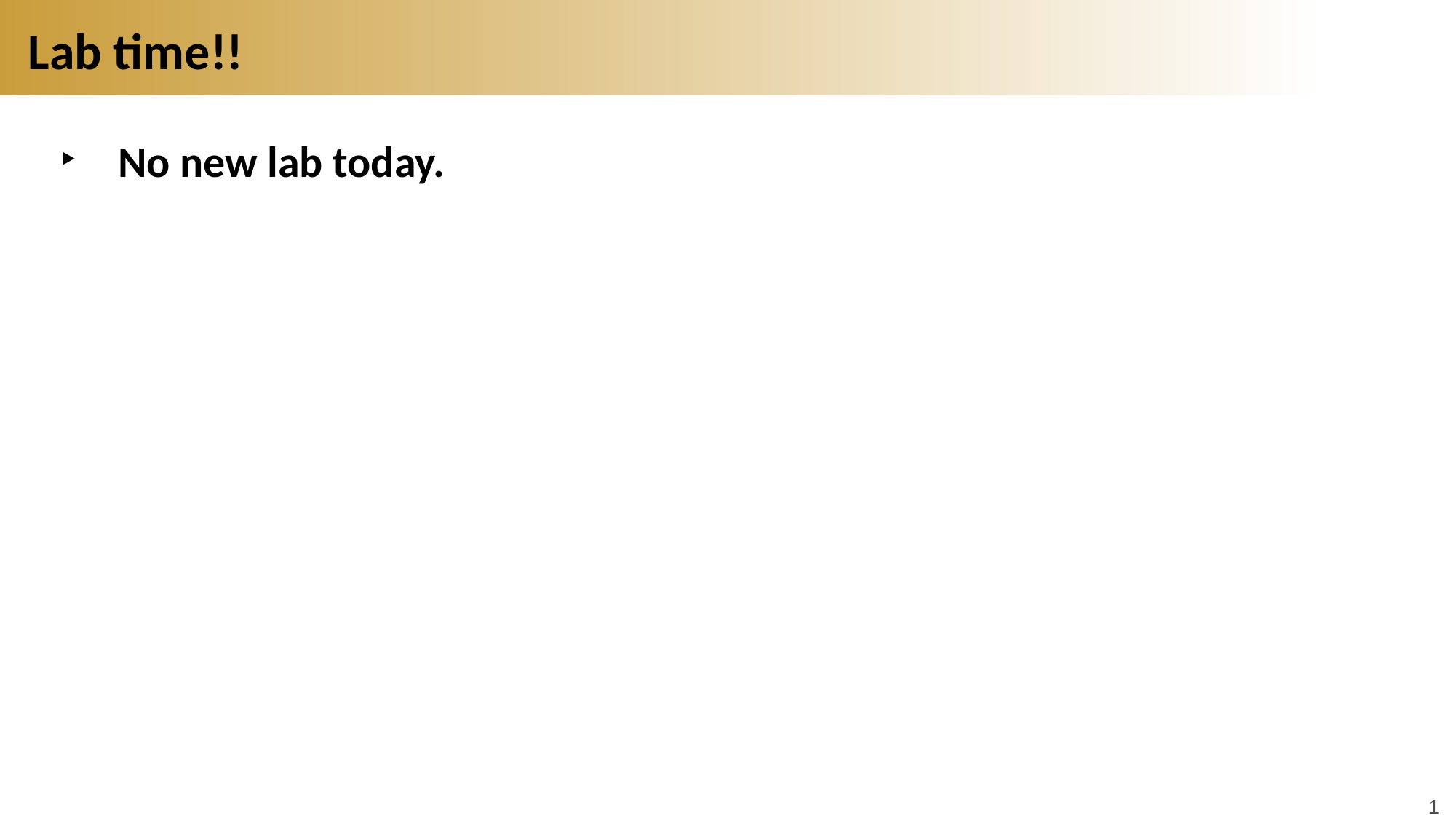

# Lab time!!
No new lab today.

18